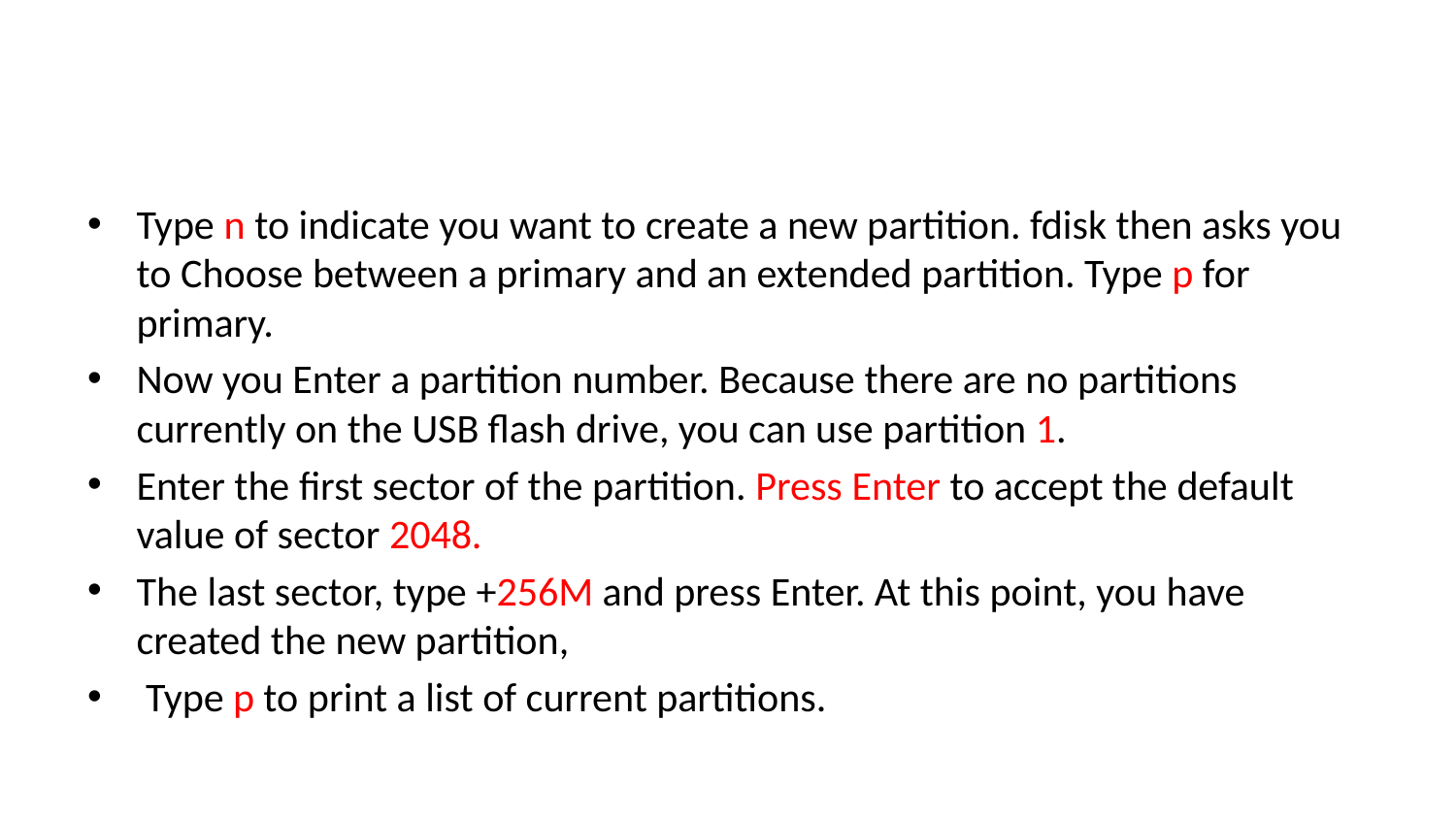

#
Type n to indicate you want to create a new partition. fdisk then asks you to Choose between a primary and an extended partition. Type p for primary.
Now you Enter a partition number. Because there are no partitions currently on the USB flash drive, you can use partition 1.
Enter the first sector of the partition. Press Enter to accept the default value of sector 2048.
The last sector, type +256M and press Enter. At this point, you have created the new partition,
 Type p to print a list of current partitions.